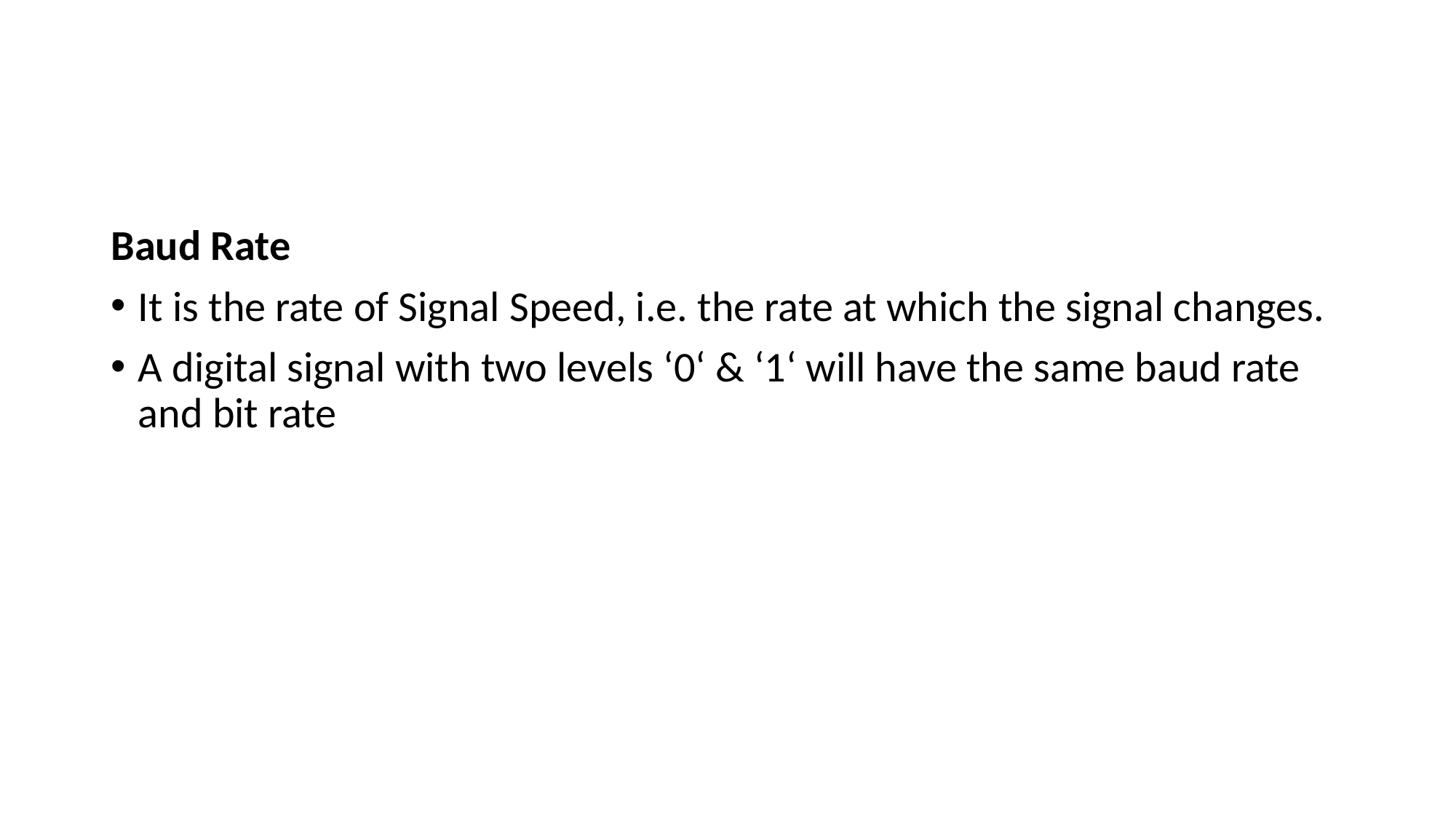

#
Baud Rate
It is the rate of Signal Speed, i.e. the rate at which the signal changes.
A digital signal with two levels ‘0‘ & ‘1‘ will have the same baud rate and bit rate